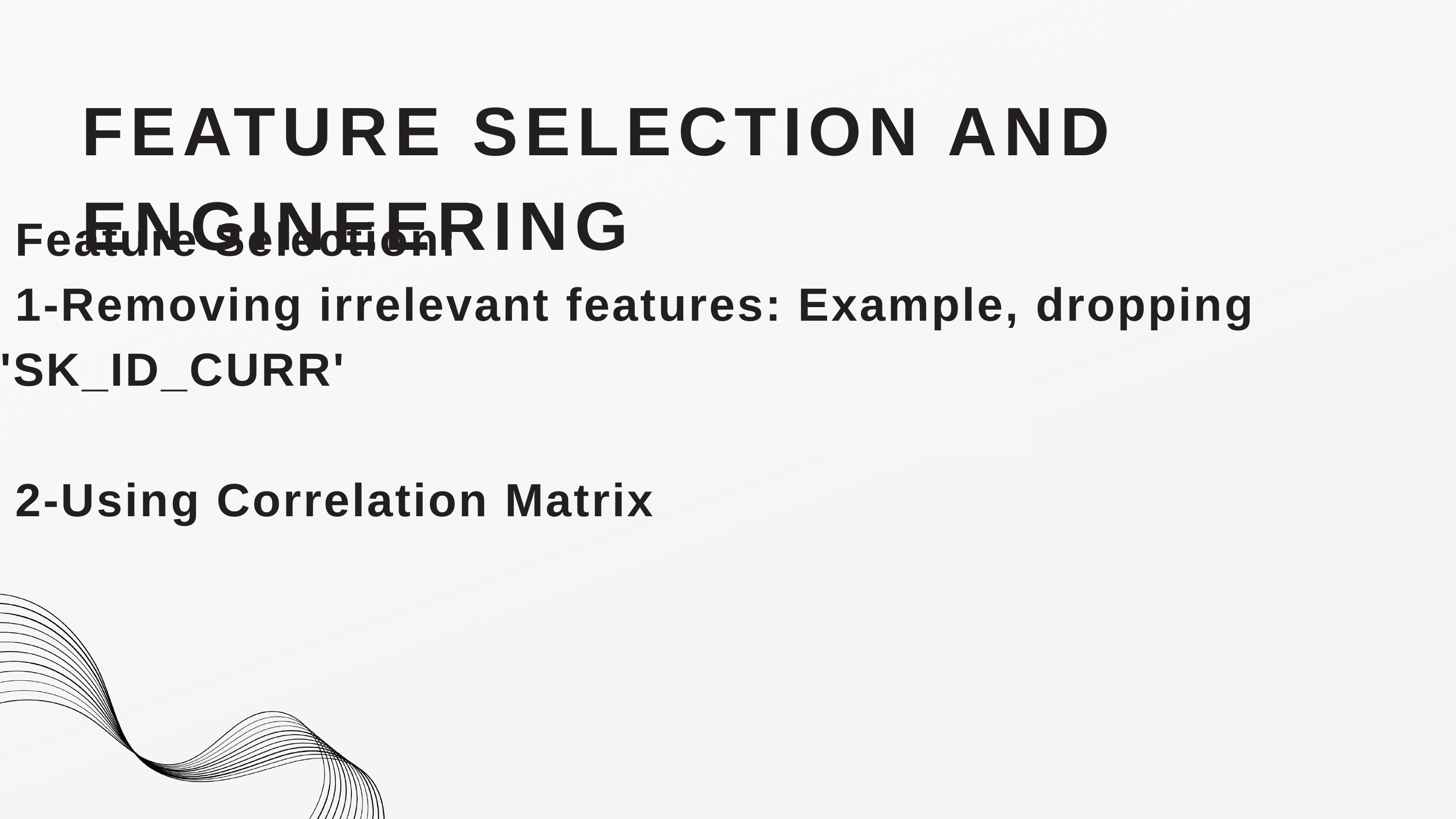

FEATURE SELECTION AND ENGINEERING
 Feature Selection:
 1-Removing irrelevant features: Example, dropping 'SK_ID_CURR'

 2-Using Correlation Matrix